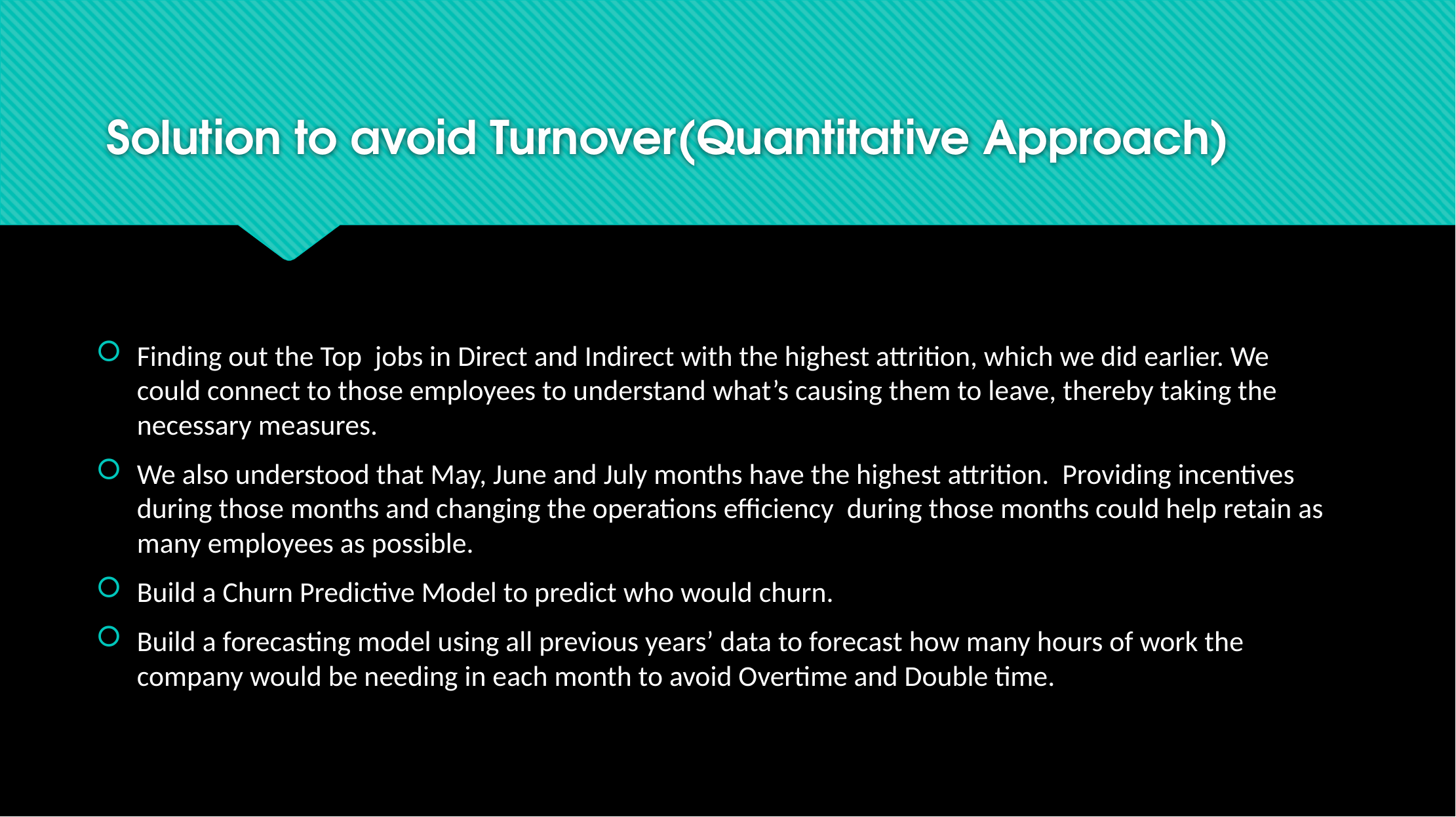

# Solution to avoid Turnover(Quantitative Approach)

Finding out the Top  jobs in Direct and Indirect with the highest attrition, which we did earlier. We could connect to those employees to understand what’s causing them to leave, thereby taking the necessary measures.
We also understood that May, June and July months have the highest attrition.  Providing incentives during those months and changing the operations efficiency  during those months could help retain as many employees as possible.
Build a Churn Predictive Model to predict who would churn.
Build a forecasting model using all previous years’ data to forecast how many hours of work the company would be needing in each month to avoid Overtime and Double time.